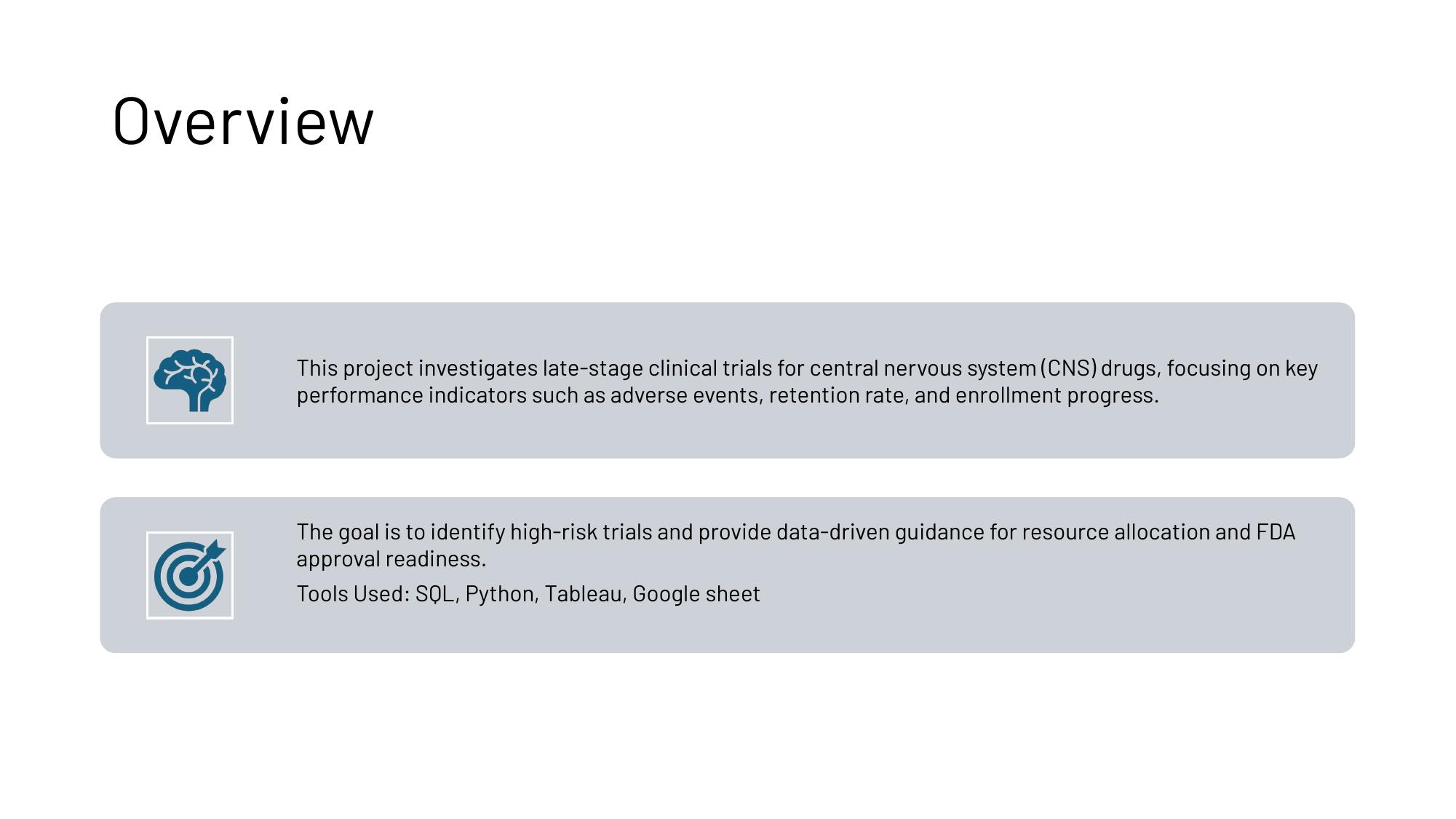

# Overview
This project investigates late-stage clinical trials for central nervous system (CNS) drugs, focusing on key performance indicators such as adverse events, retention rate, and enrollment progress.
The goal is to identify high-risk trials and provide data-driven guidance for resource allocation and FDA approval readiness.
Tools Used: SQL, Python, Tableau, Google sheet